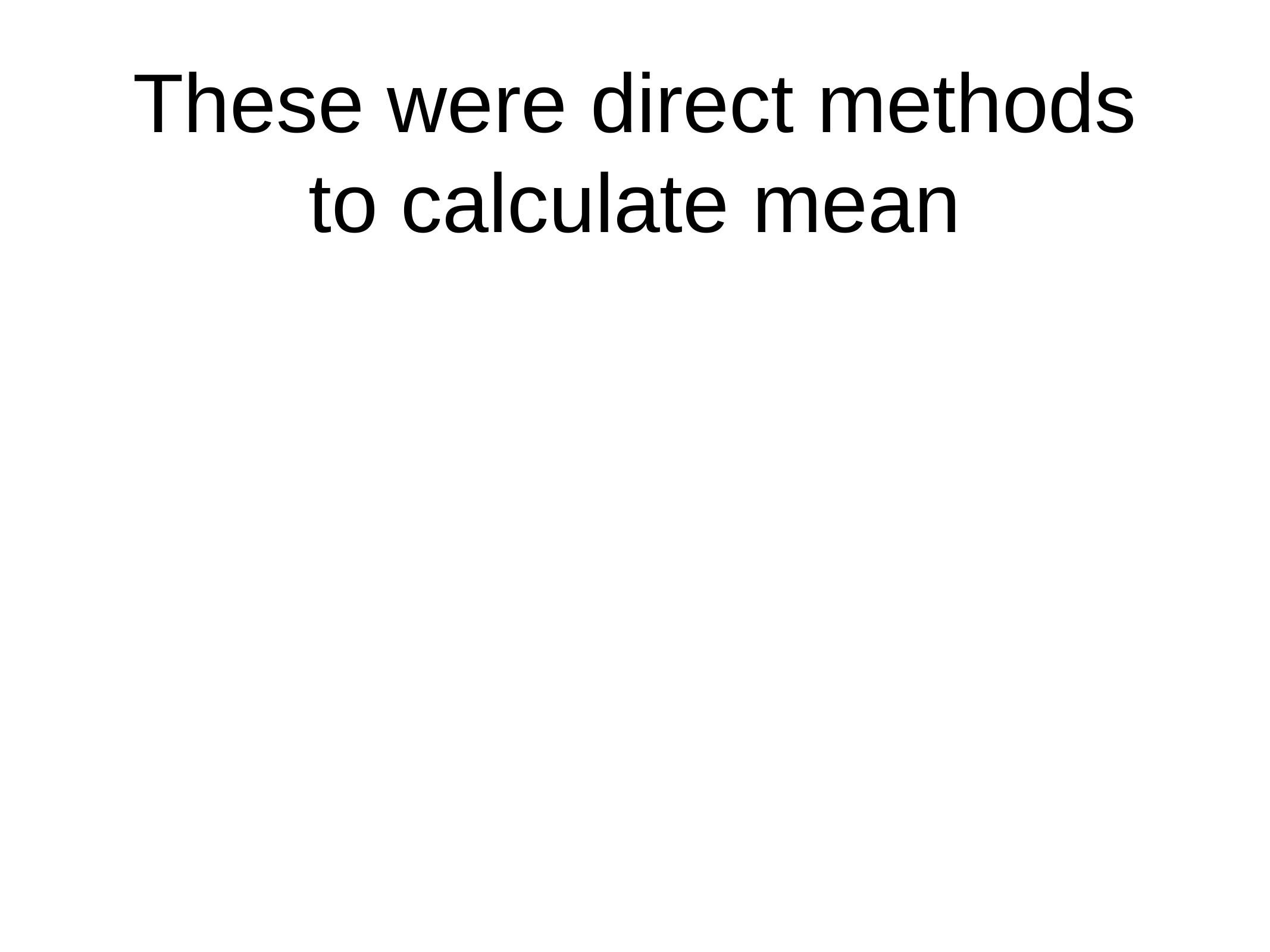

# These were direct methods to calculate mean